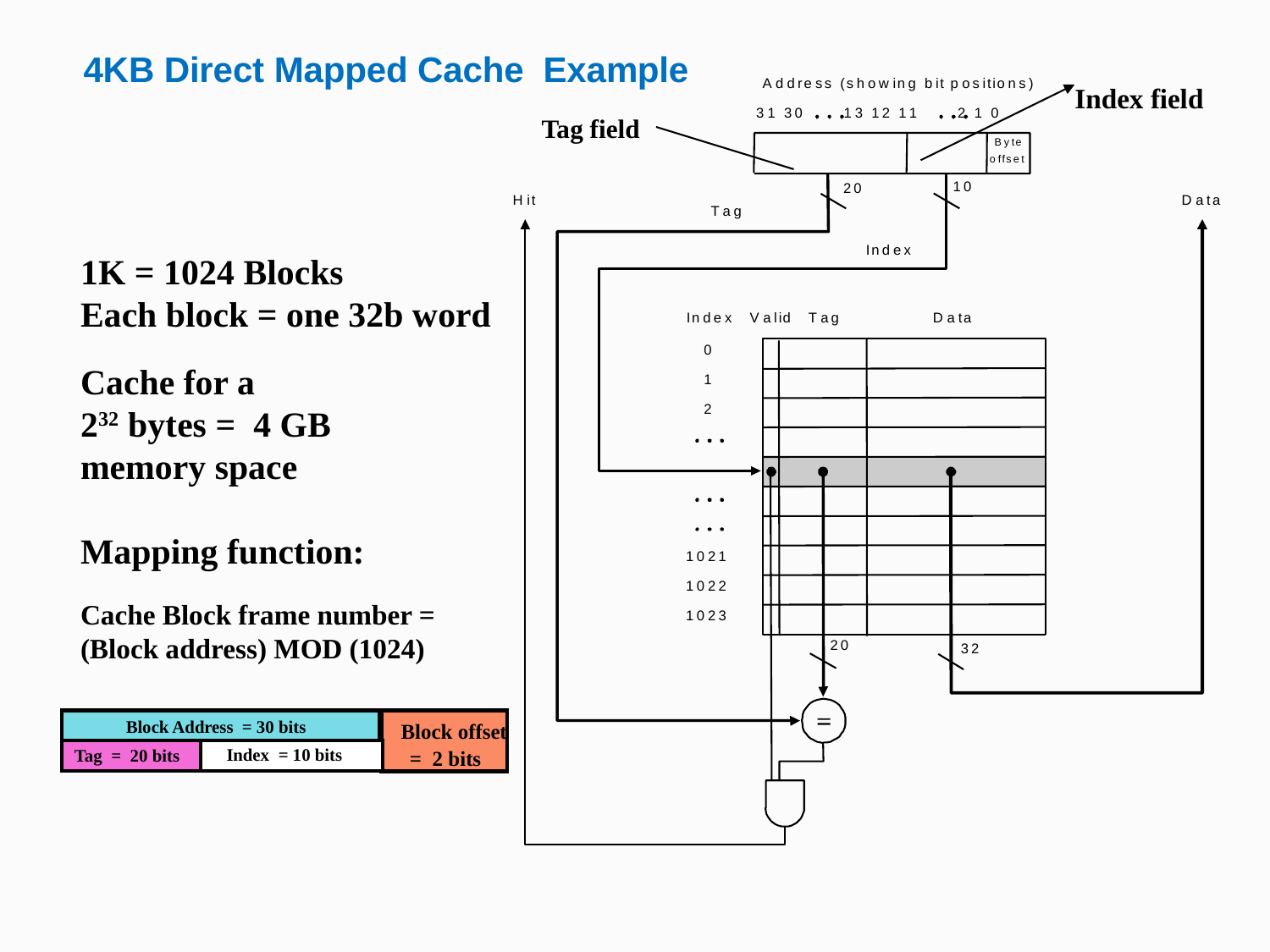

# 4KB Direct Mapped Cache  Example
A
d
d
r
e
s
s

(
s
h
o
w
i
n
g

b
i
t

p
o
s
i
t
i
o
n
s
)
3
1

3
0

1
3

1
2

1
1

2

1

0

B
y
t
e

o
f
f
s
e
t

1
0
2
0
H
i
t
D
a
t
a

T
a
g

I
n
d
e
x
I
n
d
e
x
V
a
l
i
d
T
a
g
D
a
t
a

0

1

2

1
0
2
1

1
0
2
2

1
0
2
3
2
0
3
2

Index field

Tag field

1K = 1024 Blocks
Each block = one 32b word

Cache for a
232 bytes =  4 GB
memory space

Mapping function:

Cache Block frame number =
(Block address) MOD (1024)

Block Address  = 30 bits

 Block offset
   =  2 bits
Index  = 10 bits
Tag  =  20 bits

38